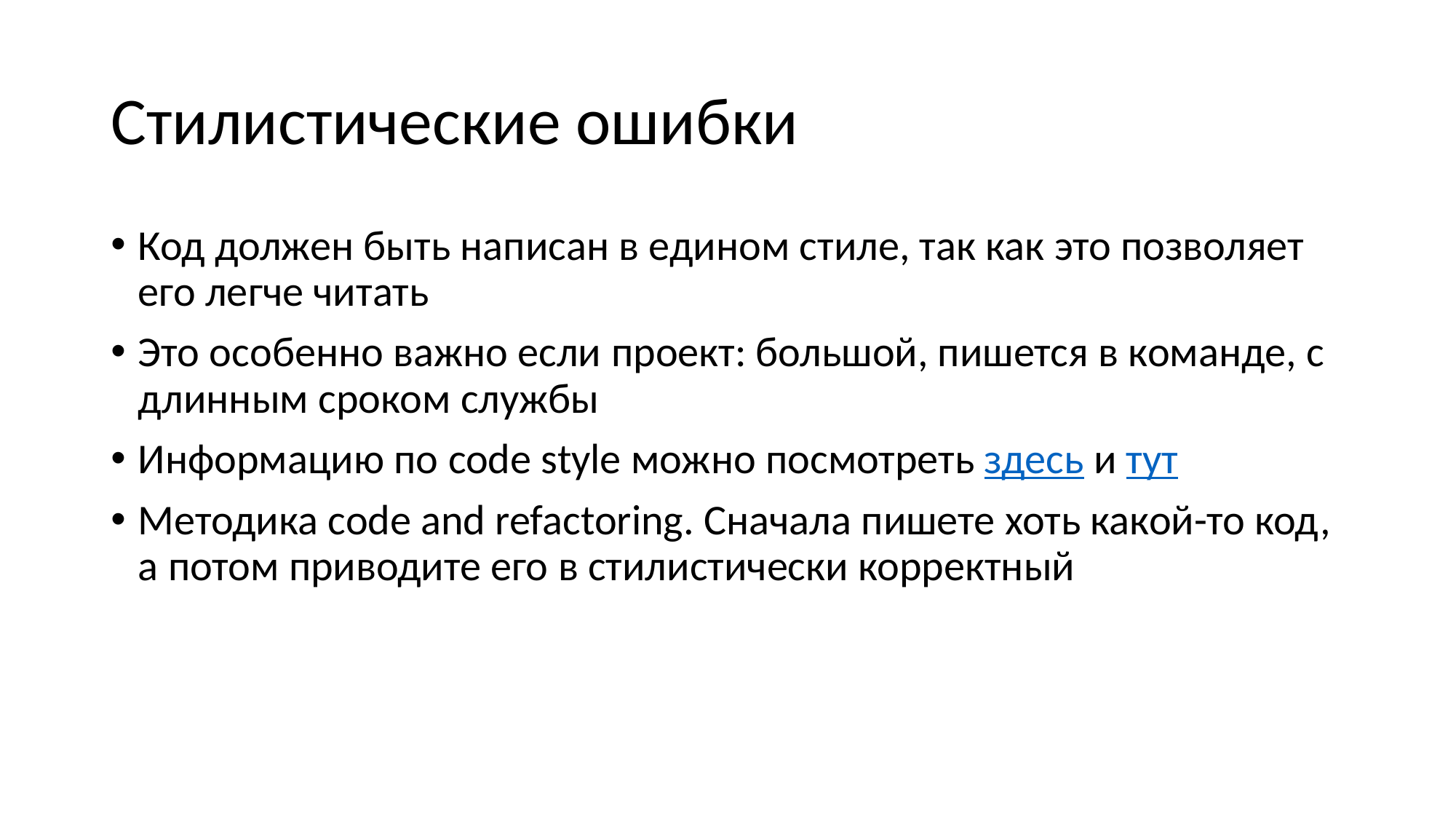

# Стилистические ошибки
Код должен быть написан в едином стиле, так как это позволяет его легче читать
Это особенно важно если проект: большой, пишется в команде, с длинным сроком службы
Информацию по code style можно посмотреть здесь и тут
Методика code and refactoring. Сначала пишете хоть какой-то код, а потом приводите его в стилистически корректный